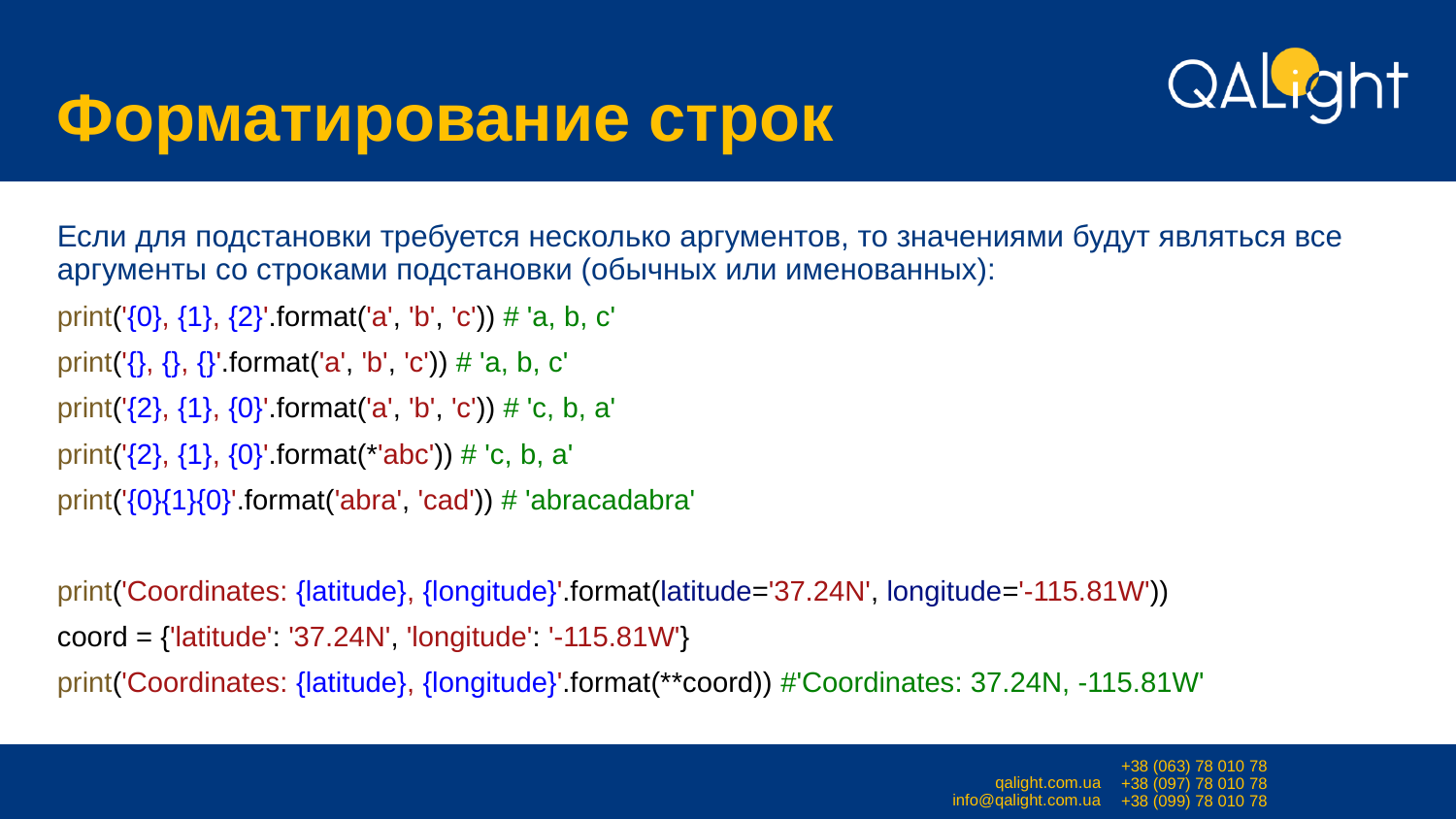

# Форматирование строк
Если для подстановки требуется несколько аргументов, то значениями будут являться все аргументы со строками подстановки (обычных или именованных):
print('{0}, {1}, {2}'.format('a', 'b', 'c')) # 'a, b, c'
print('{}, {}, {}'.format('a', 'b', 'c')) # 'a, b, c'
print('{2}, {1}, {0}'.format('a', 'b', 'c')) # 'c, b, a'
print('{2}, {1}, {0}'.format(*'abc')) # 'c, b, a'
print('{0}{1}{0}'.format('abra', 'cad')) # 'abracadabra'

print('Coordinates: {latitude}, {longitude}'.format(latitude='37.24N', longitude='-115.81W'))
coord = {'latitude': '37.24N', 'longitude': '-115.81W'}
print('Coordinates: {latitude}, {longitude}'.format(**coord)) #'Coordinates: 37.24N, -115.81W'